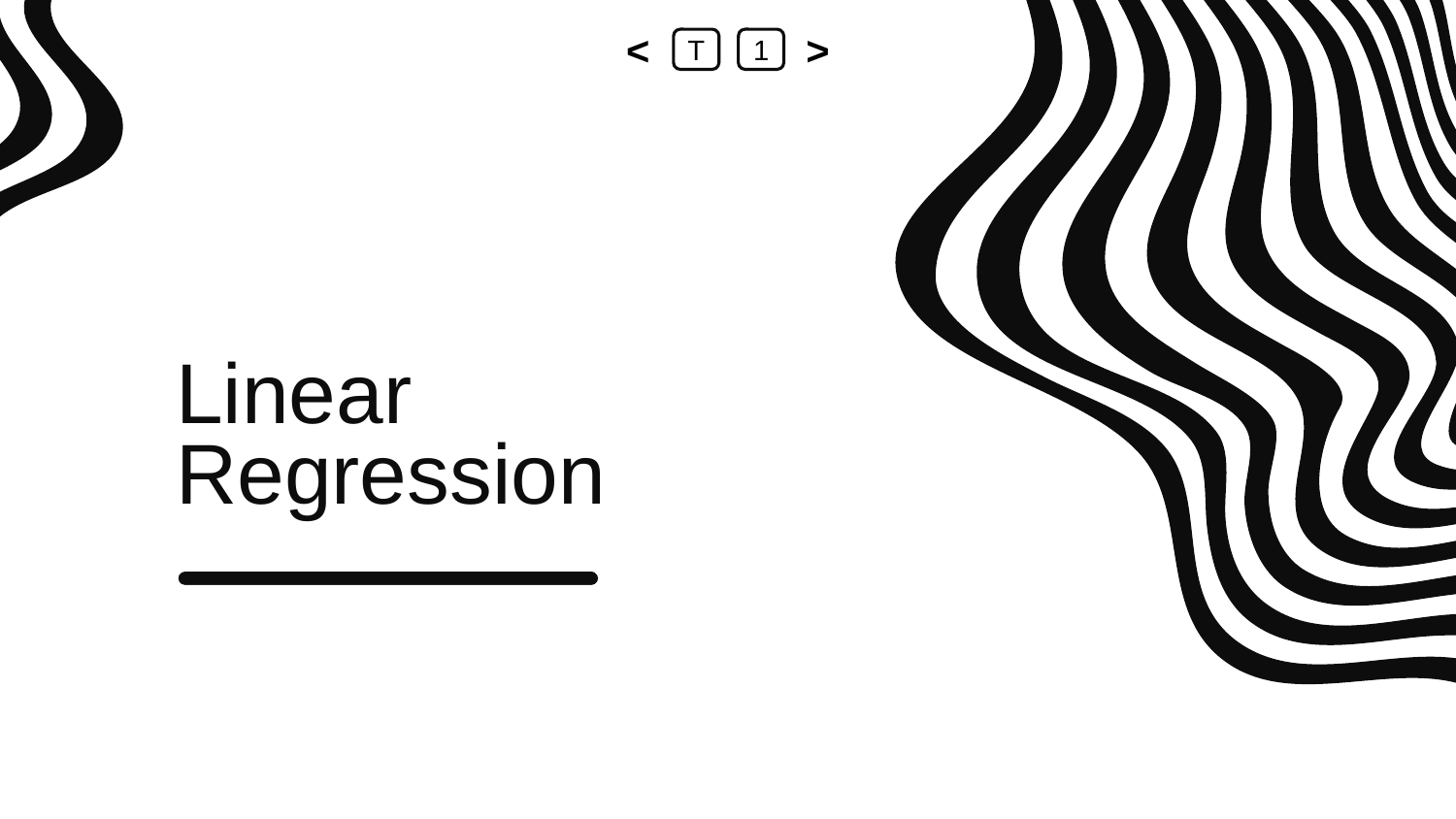

<
T
1
>
1

# Linear Regression